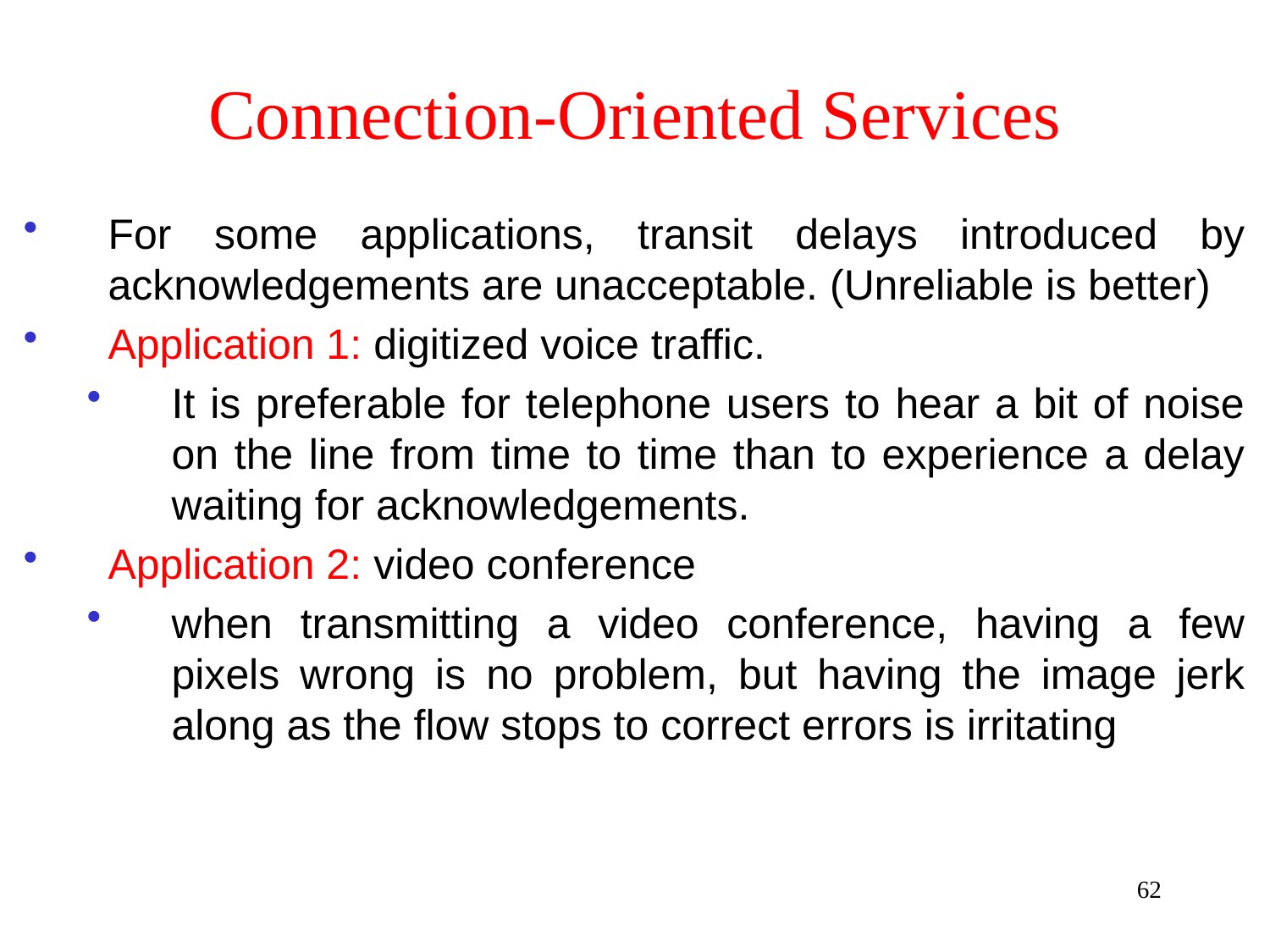

# Connection-Oriented Services
For some applications, transit delays introduced by acknowledgements are unacceptable. (Unreliable is better)
Application 1: digitized voice traffic.
It is preferable for telephone users to hear a bit of noise on the line from time to time than to experience a delay waiting for acknowledgements.
Application 2: video conference
when transmitting a video conference, having a few pixels wrong is no problem, but having the image jerk along as the flow stops to correct errors is irritating
62